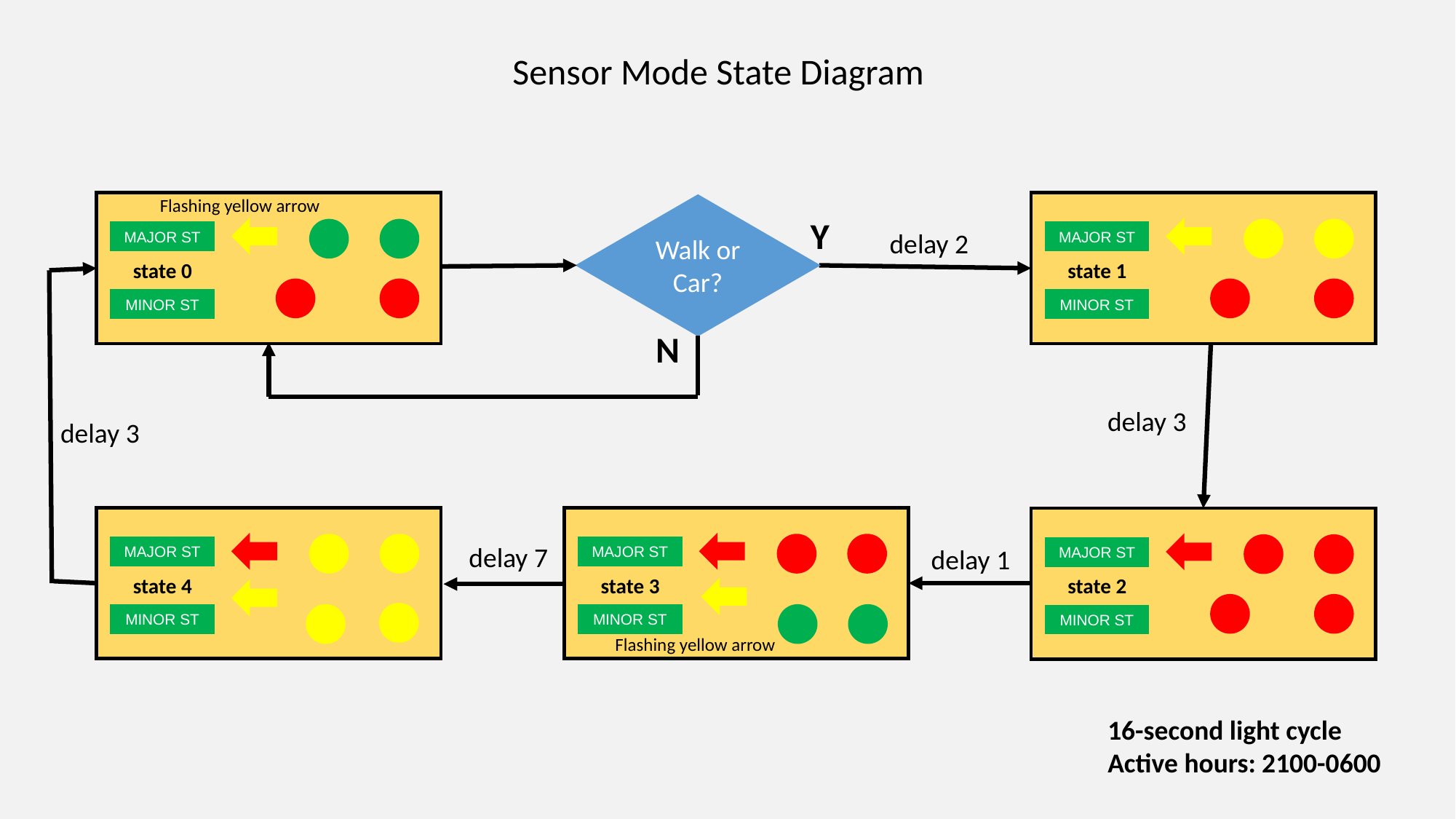

Sensor Mode State Diagram
Flashing yellow arrow

Walk or Car?
Y

delay 2
MAJOR ST
MAJOR ST
state 0
state 1

MINOR ST
MINOR ST
N
delay 3
delay 3

delay 7

delay 1
MAJOR ST
MAJOR ST
MAJOR ST
state 4
state 3
state 2

MINOR ST

MINOR ST

MINOR ST
Flashing yellow arrow
16-second light cycle
Active hours: 2100-0600